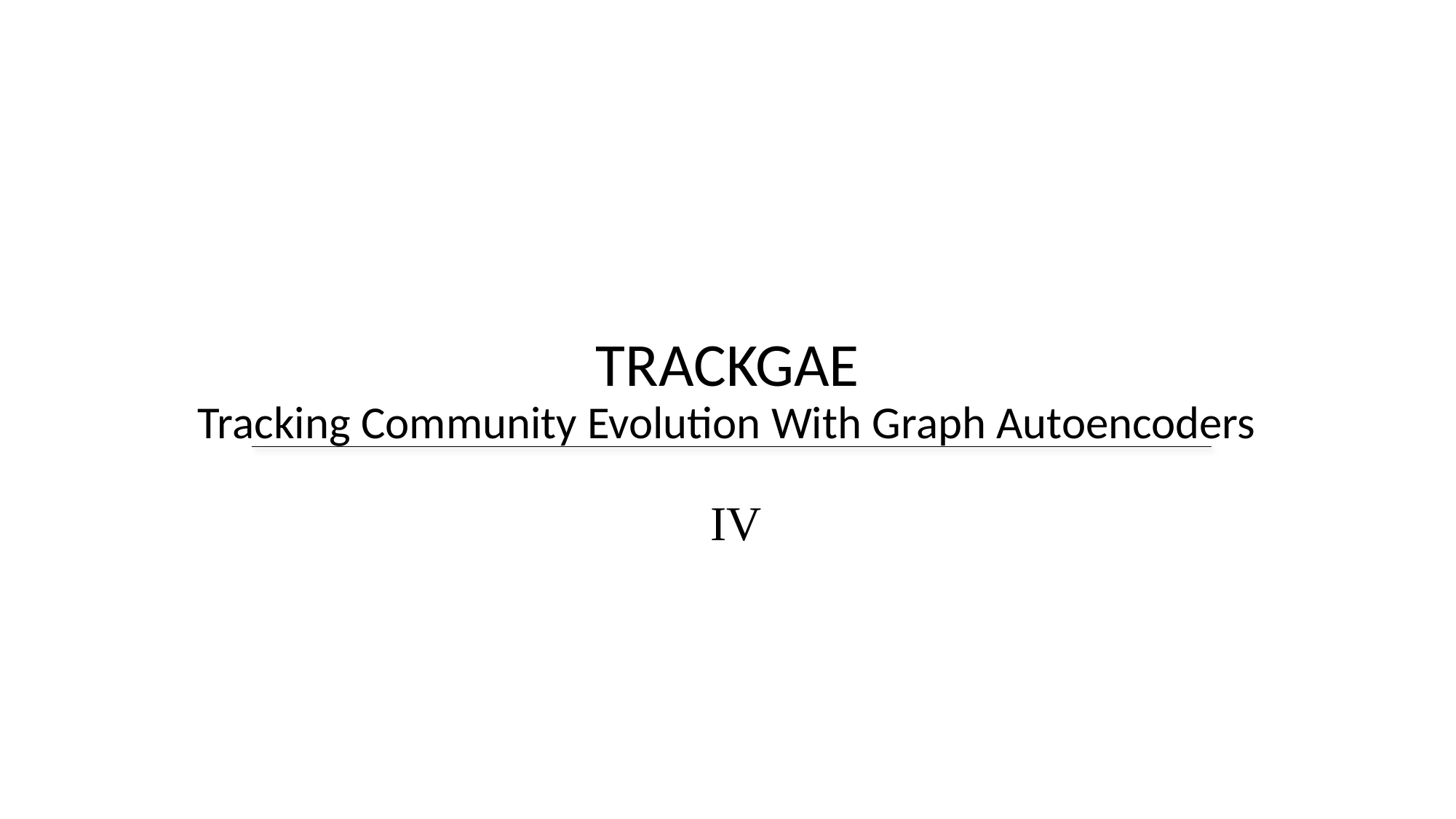

# TRACKGAE Tracking Community Evolution With Graph Autoencoders
IV